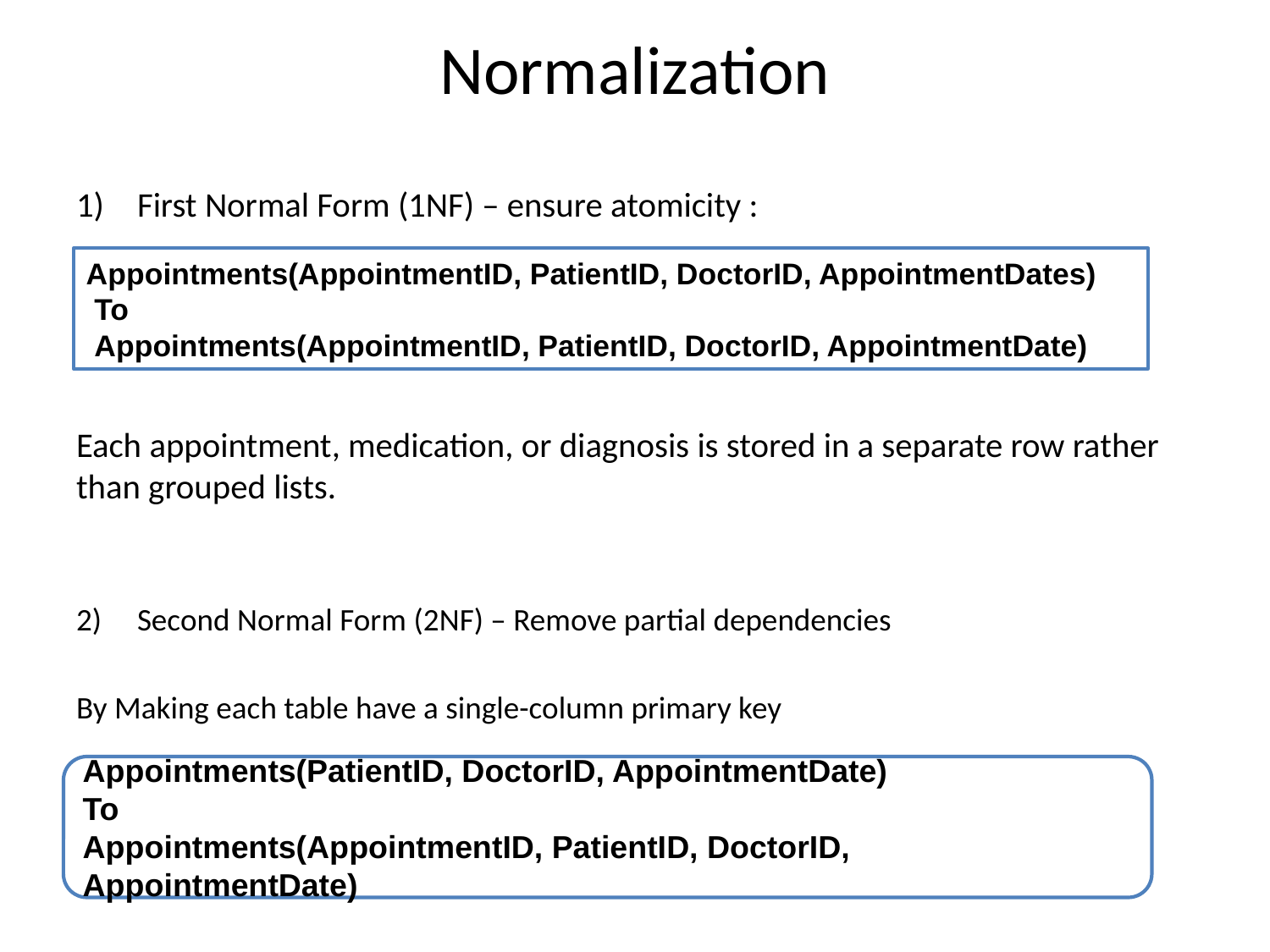

# Normalization
First Normal Form (1NF) – ensure atomicity :

Each appointment, medication, or diagnosis is stored in a separate row rather than grouped lists.

Second Normal Form (2NF) – Remove partial dependencies

By Making each table have a single-column primary key

.
Appointments(AppointmentID, PatientID, DoctorID, AppointmentDates)
 To
 Appointments(AppointmentID, PatientID, DoctorID, AppointmentDate)
Appointments(PatientID, DoctorID, AppointmentDate)
To
Appointments(AppointmentID, PatientID, DoctorID, AppointmentDate)